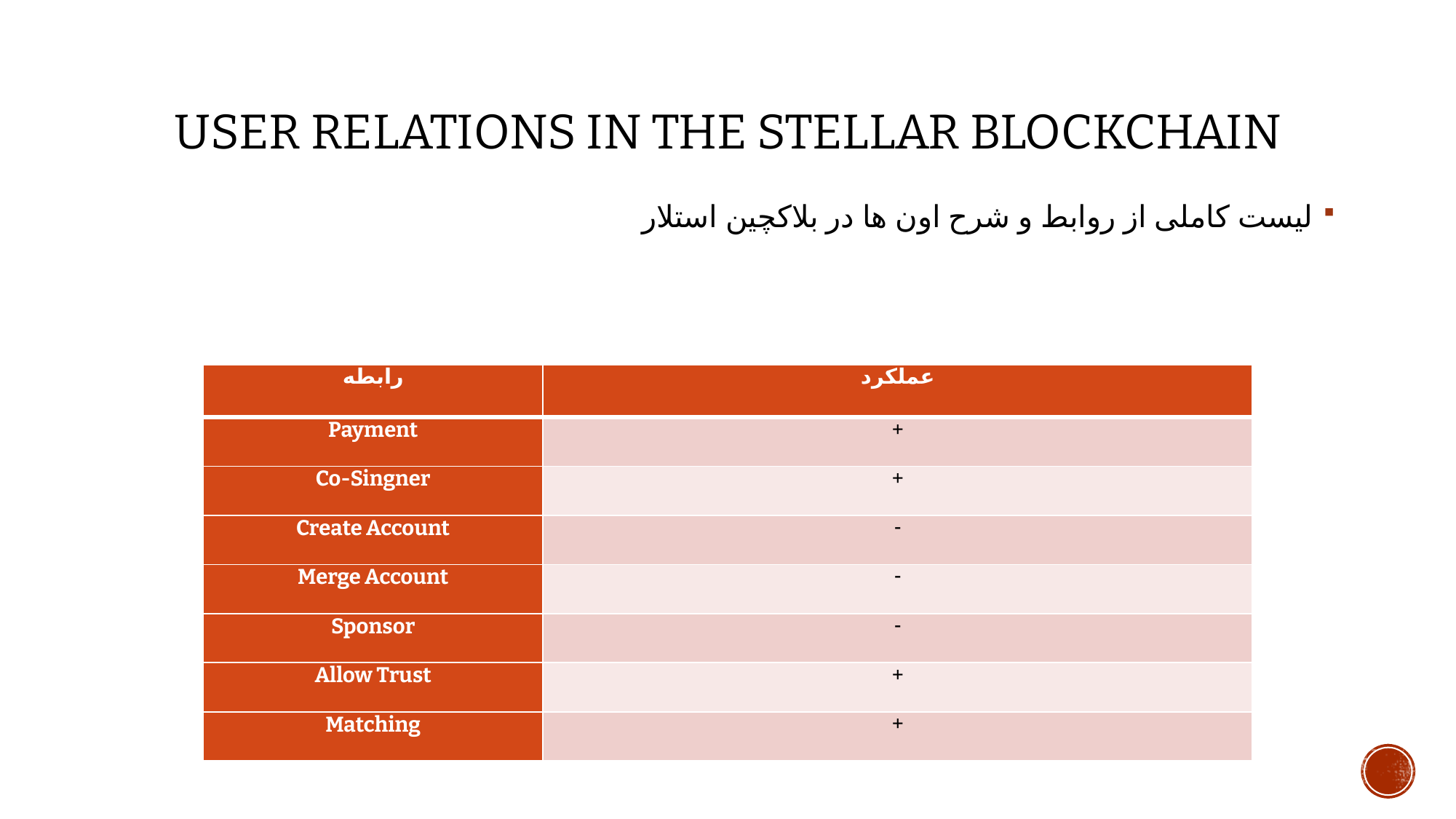

# User relations in the Stellar blockchain
لیست کاملی از روابط و شرح اون ها در بلاکچین استلار
| رابطه | عملکرد |
| --- | --- |
| Payment | + |
| Co-Singner | + |
| Create Account | - |
| Merge Account | - |
| Sponsor | - |
| Allow Trust | + |
| Matching | + |